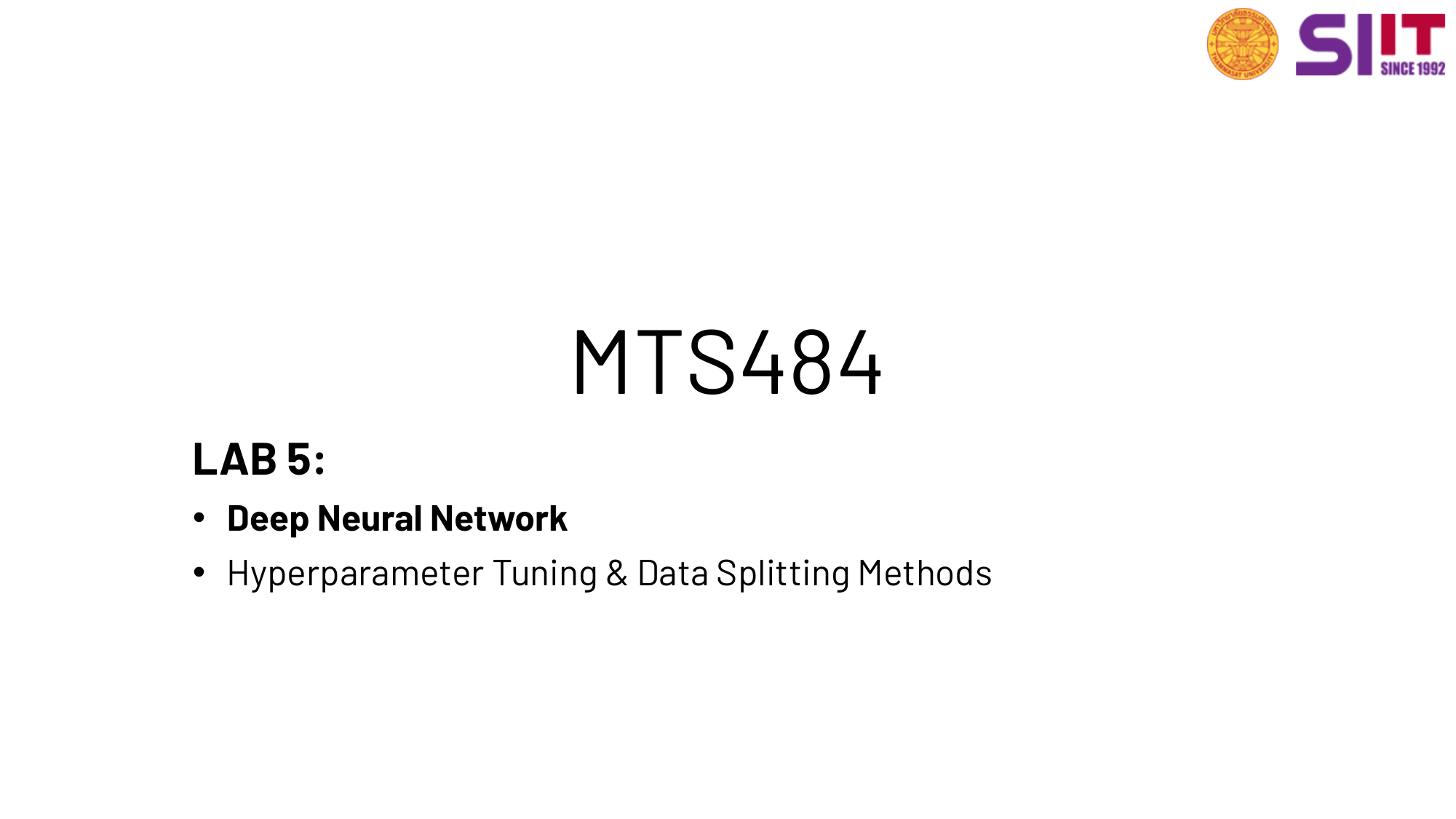

# MTS484
LAB 5:
Deep Neural Network
Hyperparameter Tuning & Data Splitting Methods